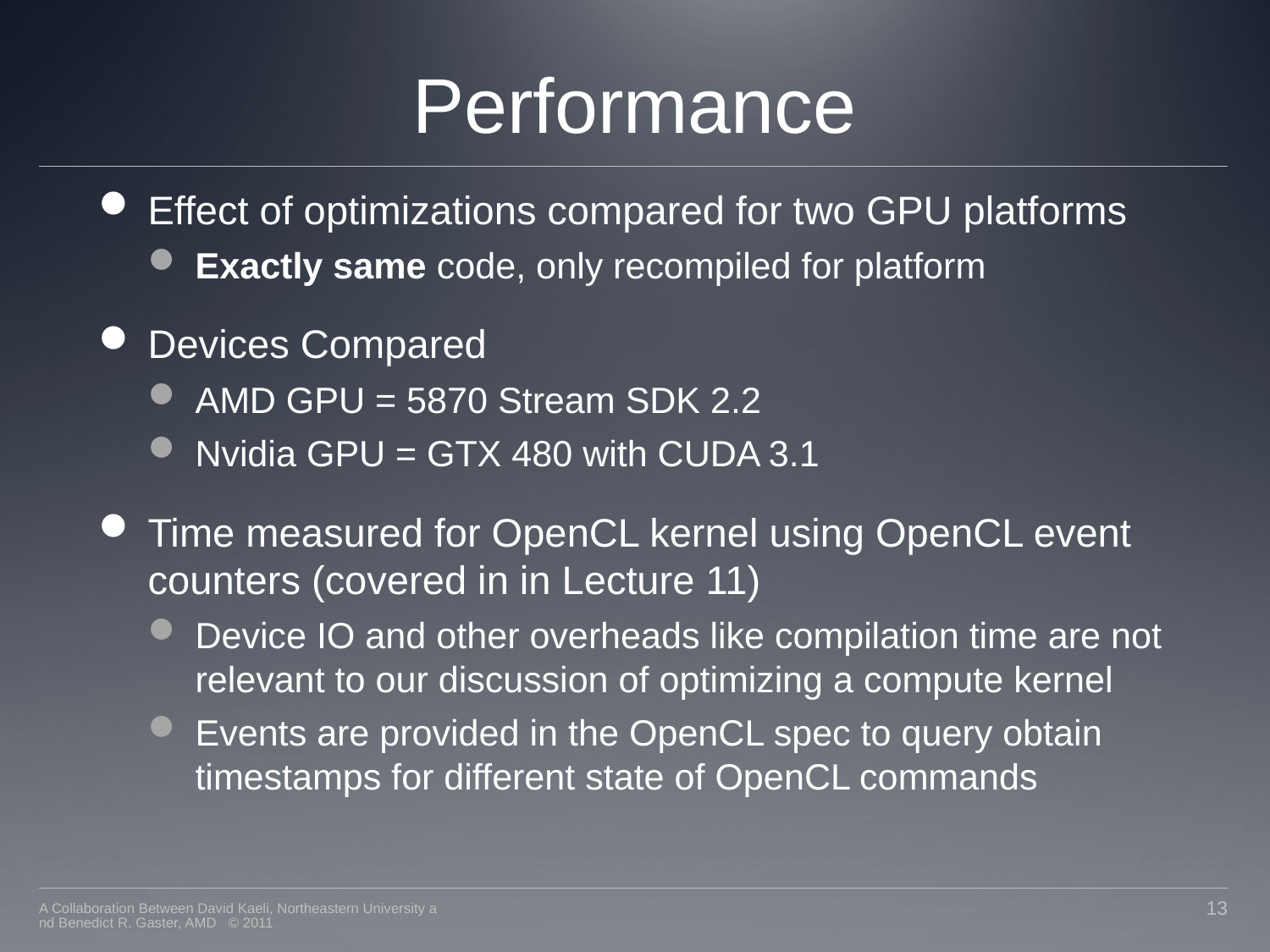

# Performance
Effect of optimizations compared for two GPU platforms
Exactly same code, only recompiled for platform
Devices Compared
AMD GPU = 5870 Stream SDK 2.2
Nvidia GPU = GTX 480 with CUDA 3.1
Time measured for OpenCL kernel using OpenCL event counters (covered in in Lecture 11)
Device IO and other overheads like compilation time are not relevant to our discussion of optimizing a compute kernel
Events are provided in the OpenCL spec to query obtain timestamps for different state of OpenCL commands

A Collaboration Between David Kaeli, Northeastern University and Benedict R. Gaster, AMD   © 2011
13